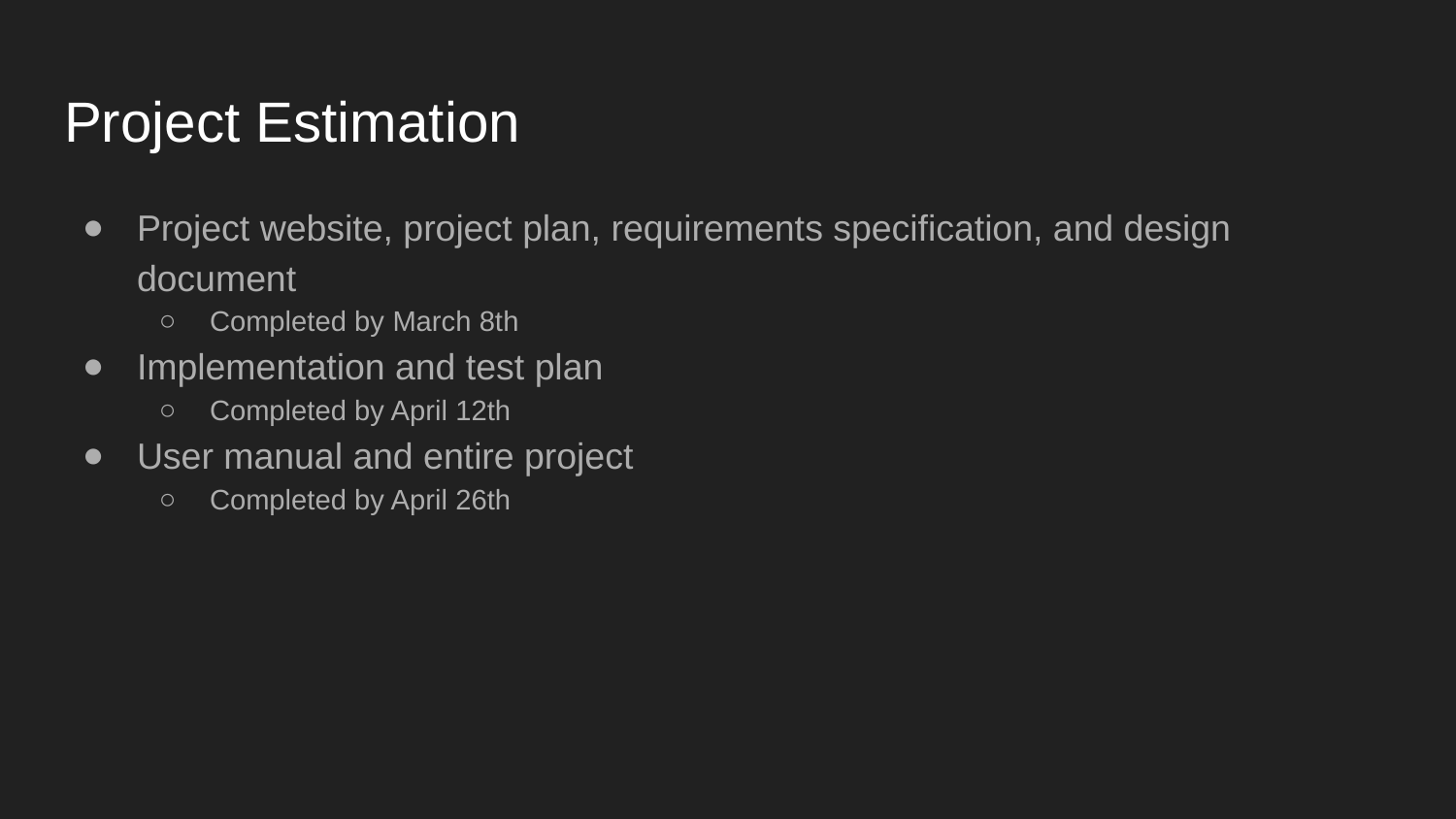

# Project Estimation
Project website, project plan, requirements specification, and design document
Completed by March 8th
Implementation and test plan
Completed by April 12th
User manual and entire project
Completed by April 26th